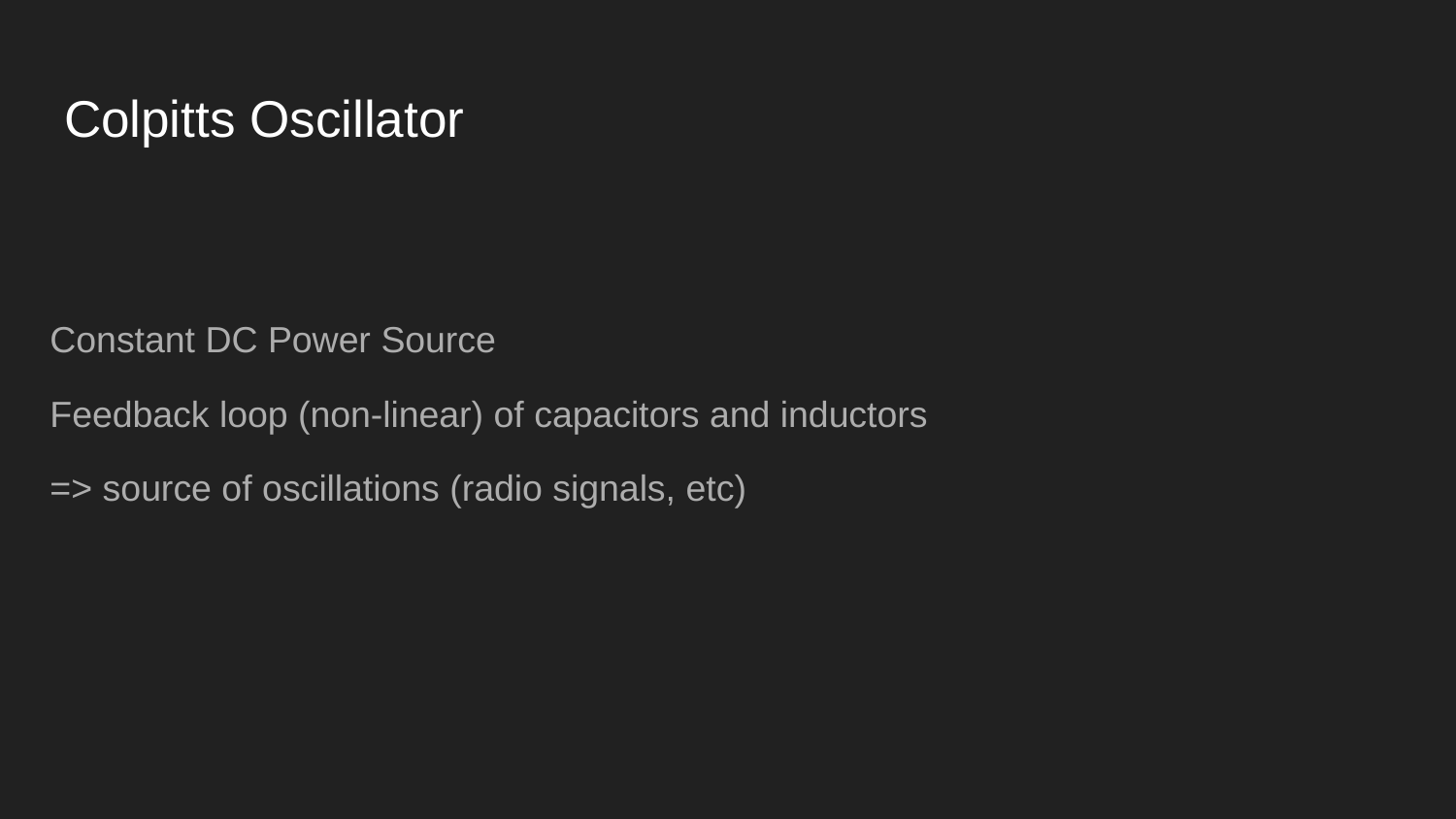

# Colpitts Oscillator
Constant DC Power Source
Feedback loop (non-linear) of capacitors and inductors
=> source of oscillations (radio signals, etc)